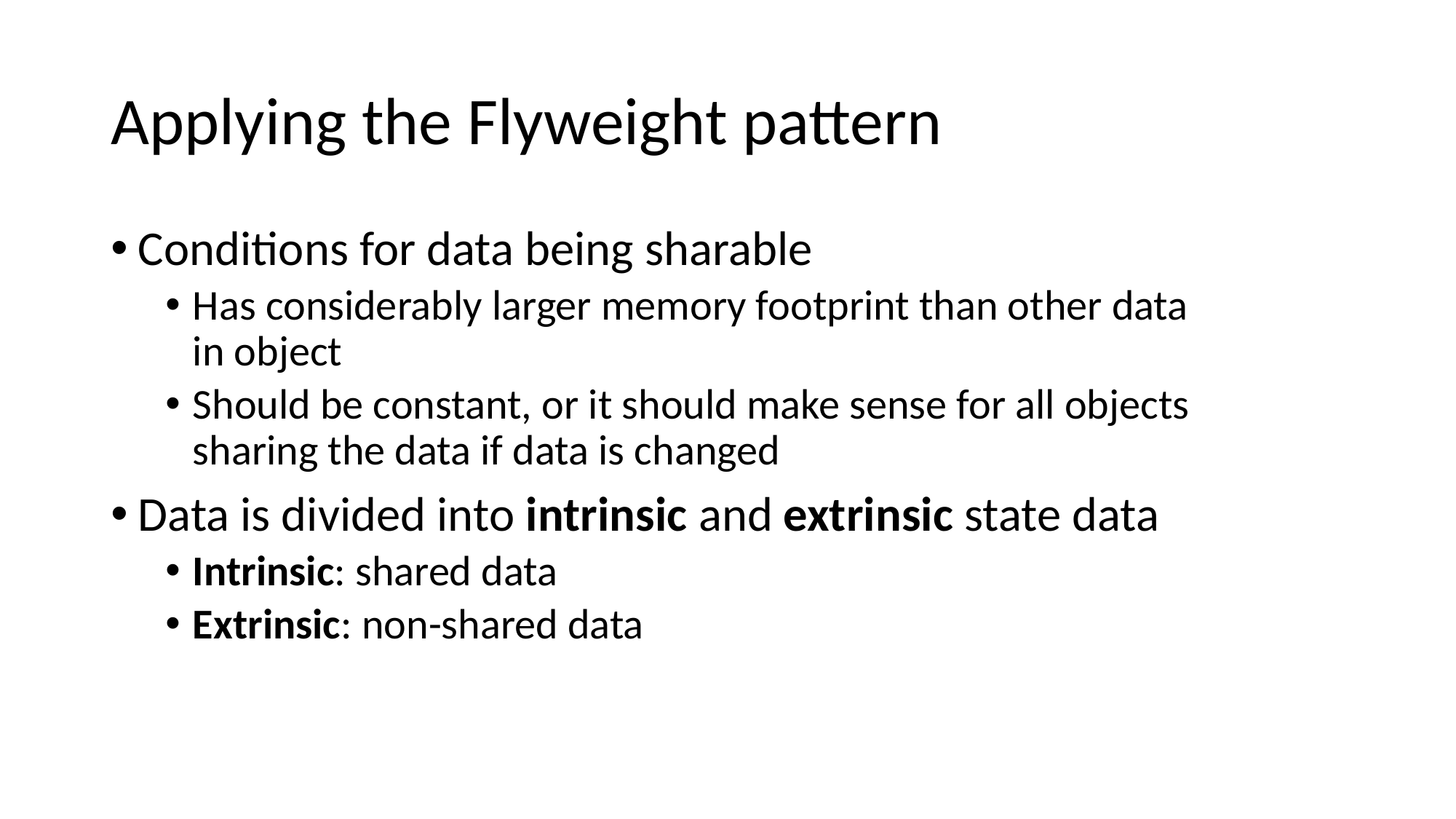

# Applying the Flyweight pattern
Conditions for data being sharable
Has considerably larger memory footprint than other data in object
Should be constant, or it should make sense for all objects sharing the data if data is changed
Data is divided into intrinsic and extrinsic state data
Intrinsic: shared data
Extrinsic: non-shared data